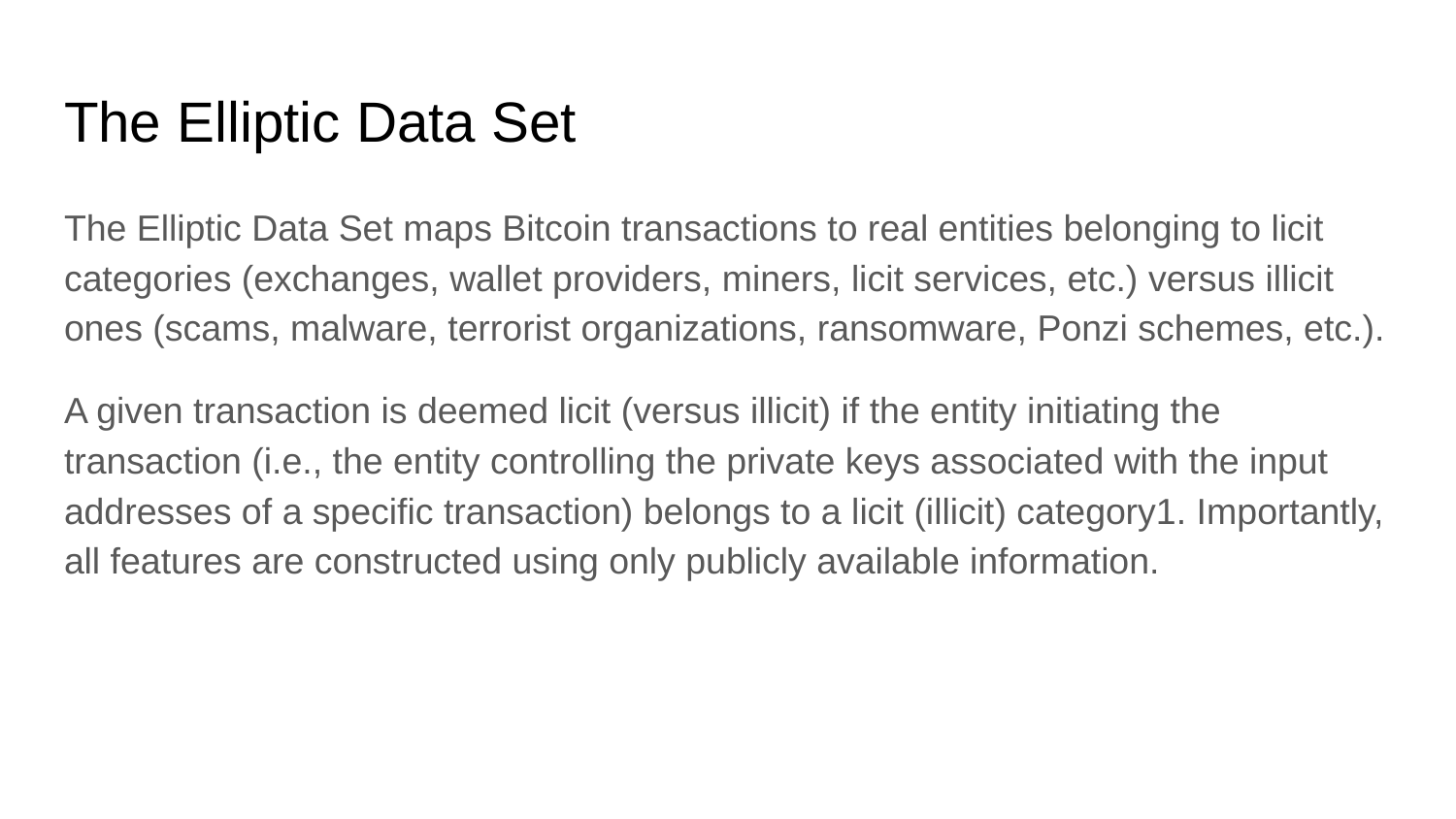

# The Elliptic Data Set
The Elliptic Data Set maps Bitcoin transactions to real entities belonging to licit categories (exchanges, wallet providers, miners, licit services, etc.) versus illicit ones (scams, malware, terrorist organizations, ransomware, Ponzi schemes, etc.).
A given transaction is deemed licit (versus illicit) if the entity initiating the transaction (i.e., the entity controlling the private keys associated with the input addresses of a specific transaction) belongs to a licit (illicit) category1. Importantly, all features are constructed using only publicly available information.